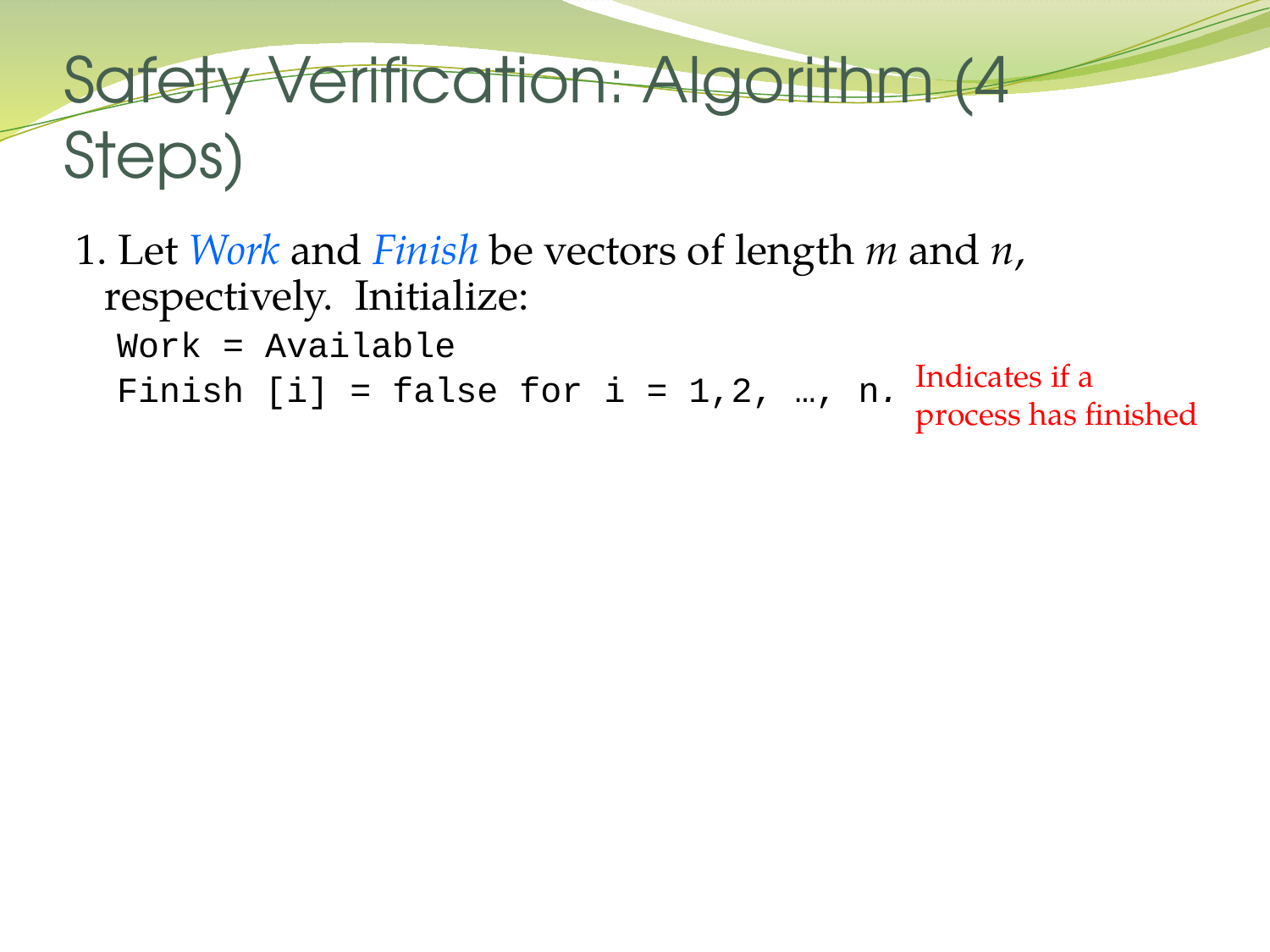

# Safety Verification: Algorithm (4 Steps)
1. Let Work and Finish be vectors of length m and n, respectively.  Initialize:
Work = Available
Finish [i] = false for i = 1,2, …, n.
Indicates if a
process has finished